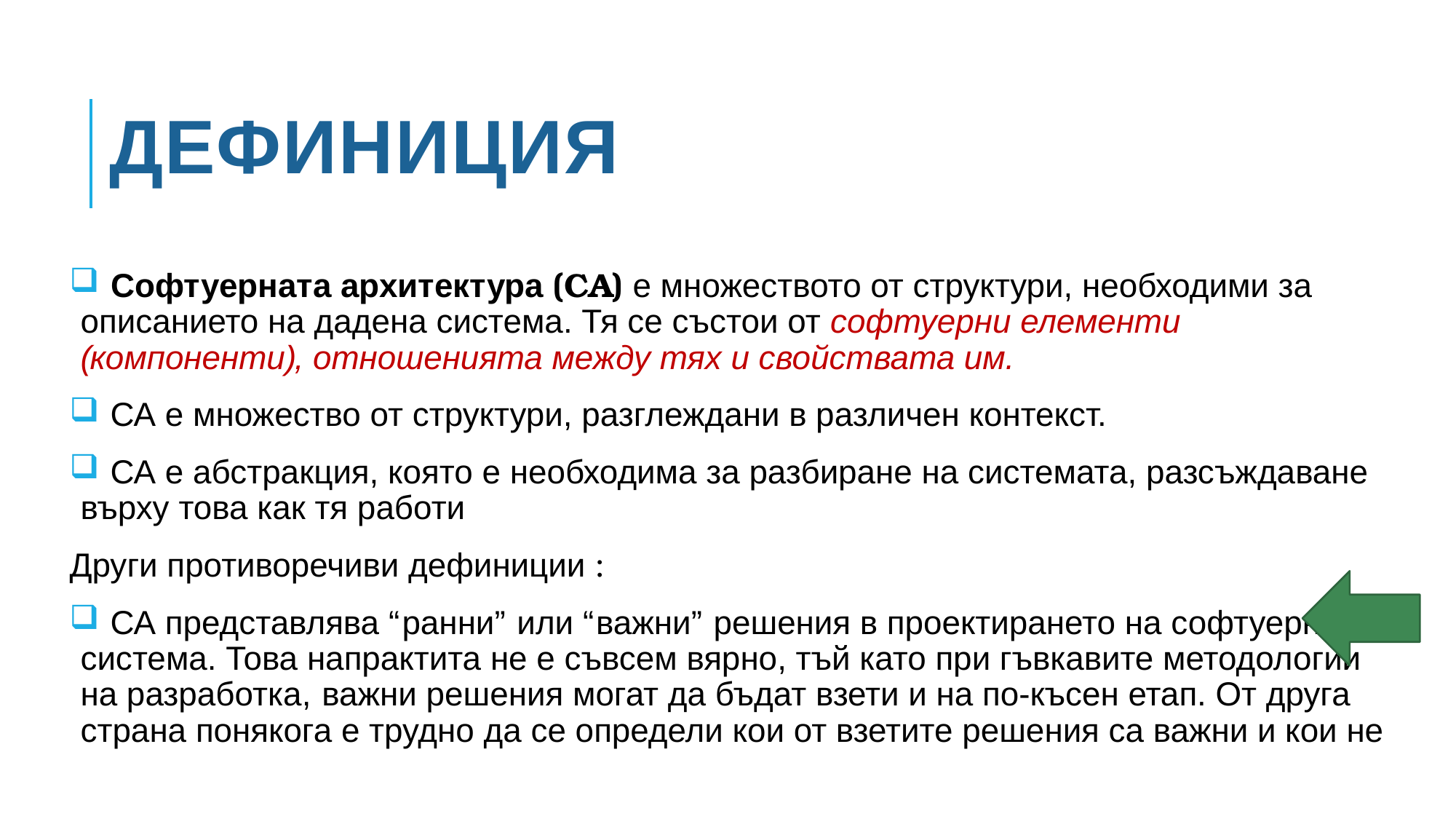

# Дефиниция
 Софтуерната архитектура (CA) е множеството от структури, необходими за описанието на дадена система. Тя се състои от софтуерни елементи (компоненти), отношенията между тях и свойствата им.
 СА е множество от структури, разглеждани в различен контекст.
 СА е абстракция, която е необходима за разбиране на системата, разсъждаване върху това как тя работи
Други противоречиви дефиниции :
 СА представлява “ранни” или “важни” решения в проектирането на софтуерна система. Това напрактита не е съвсем вярно, тъй като при гъвкавите методологии на разработка, важни решения могат да бъдат взети и на по-късен етап. От друга страна понякога е трудно да се определи кои от взетите решения са важни и кои не